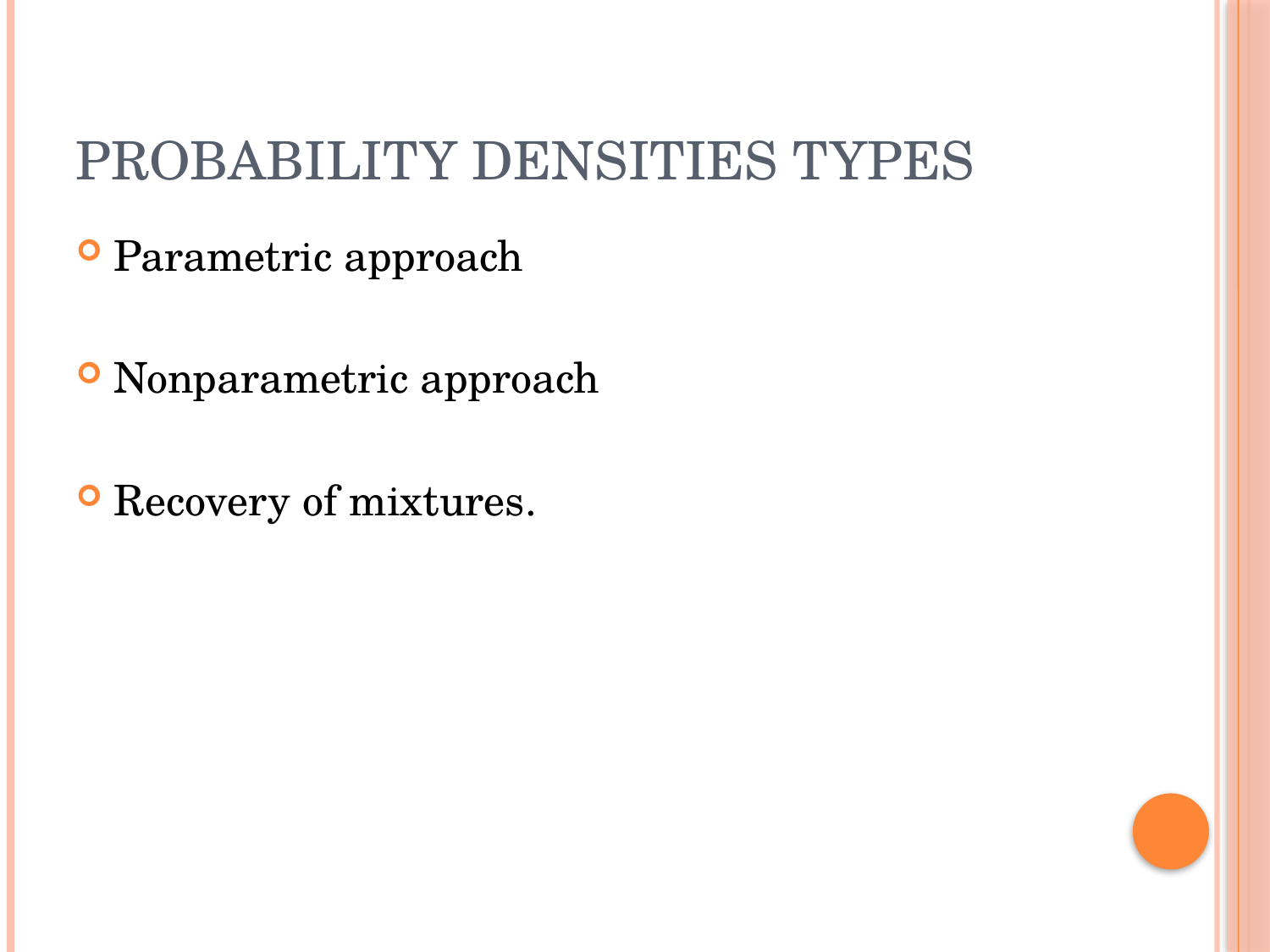

# probability densities types
Parametric approach

Nonparametric approach

Recovery of mixtures.